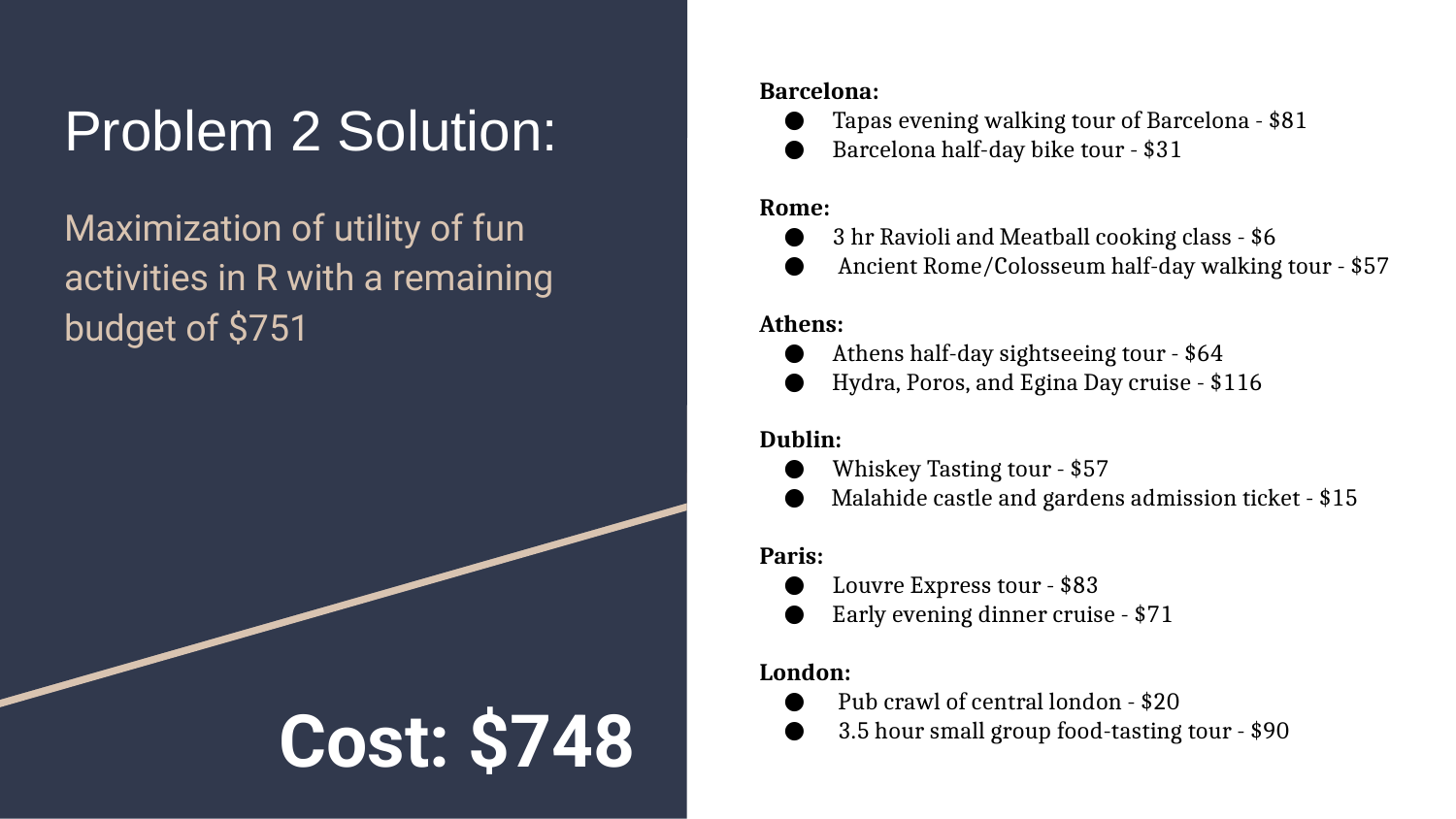

Barcelona:
Tapas evening walking tour of Barcelona - $81
Barcelona half-day bike tour - $31

Rome:
3 hr Ravioli and Meatball cooking class - $6
 Ancient Rome/Colosseum half-day walking tour - $57

Athens:
Athens half-day sightseeing tour - $64
Hydra, Poros, and Egina Day cruise - $116

Dublin:
Whiskey Tasting tour - $57
Malahide castle and gardens admission ticket - $15

Paris:
Louvre Express tour - $83
Early evening dinner cruise - $71

London:
 Pub crawl of central london - $20
 3.5 hour small group food-tasting tour - $90
# Problem 2 Solution:

Maximization of utility of fun activities in R with a remaining budget of $751
Cost: $748